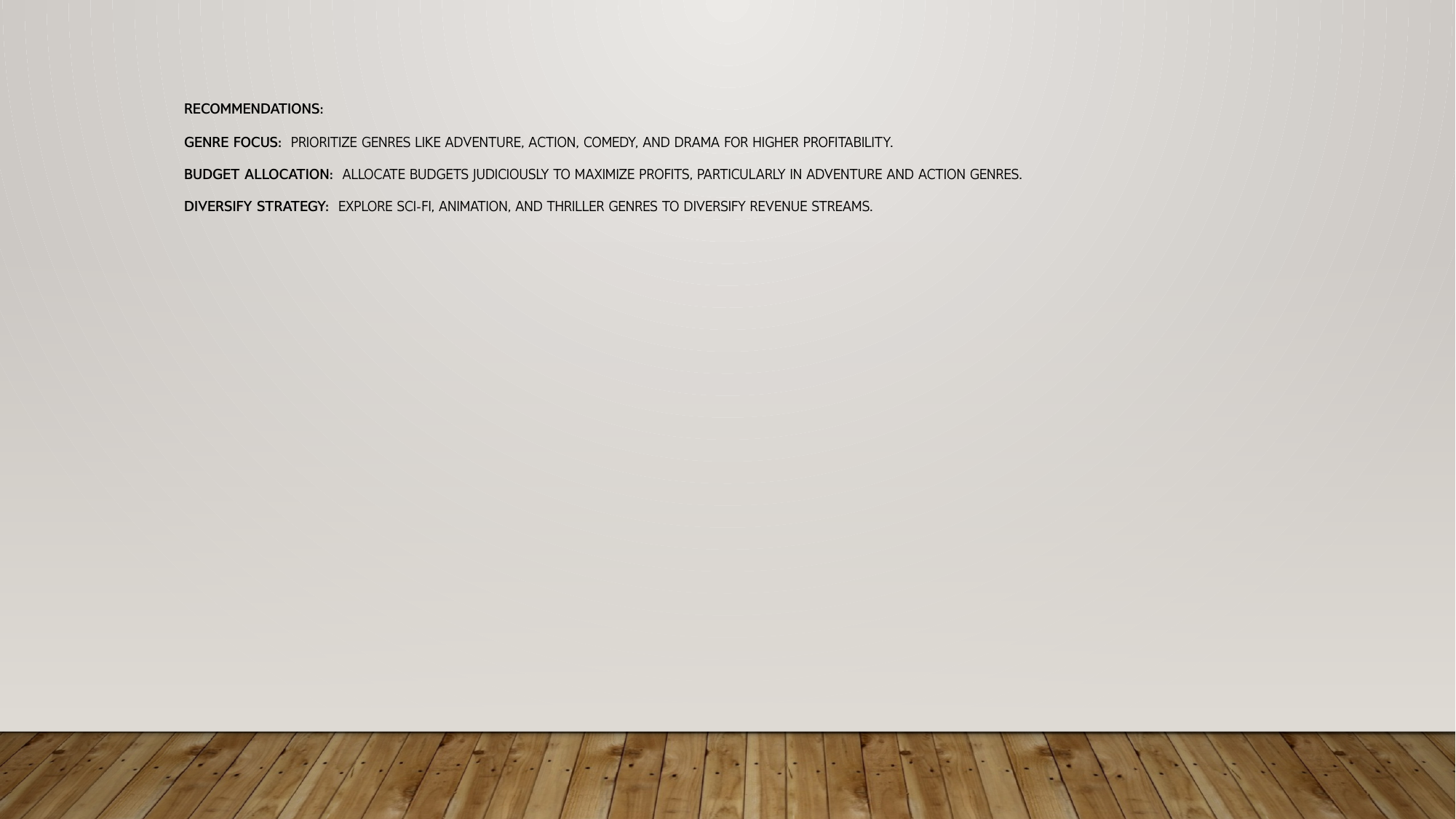

Recommendations:
Genre Focus:  Prioritize genres like Adventure, Action, Comedy, and Drama for higher profitability.
Budget Allocation:  Allocate budgets judiciously to maximize profits, particularly in Adventure and Action genres.
Diversify Strategy:  Explore Sci-Fi, Animation, and Thriller genres to diversify revenue streams.